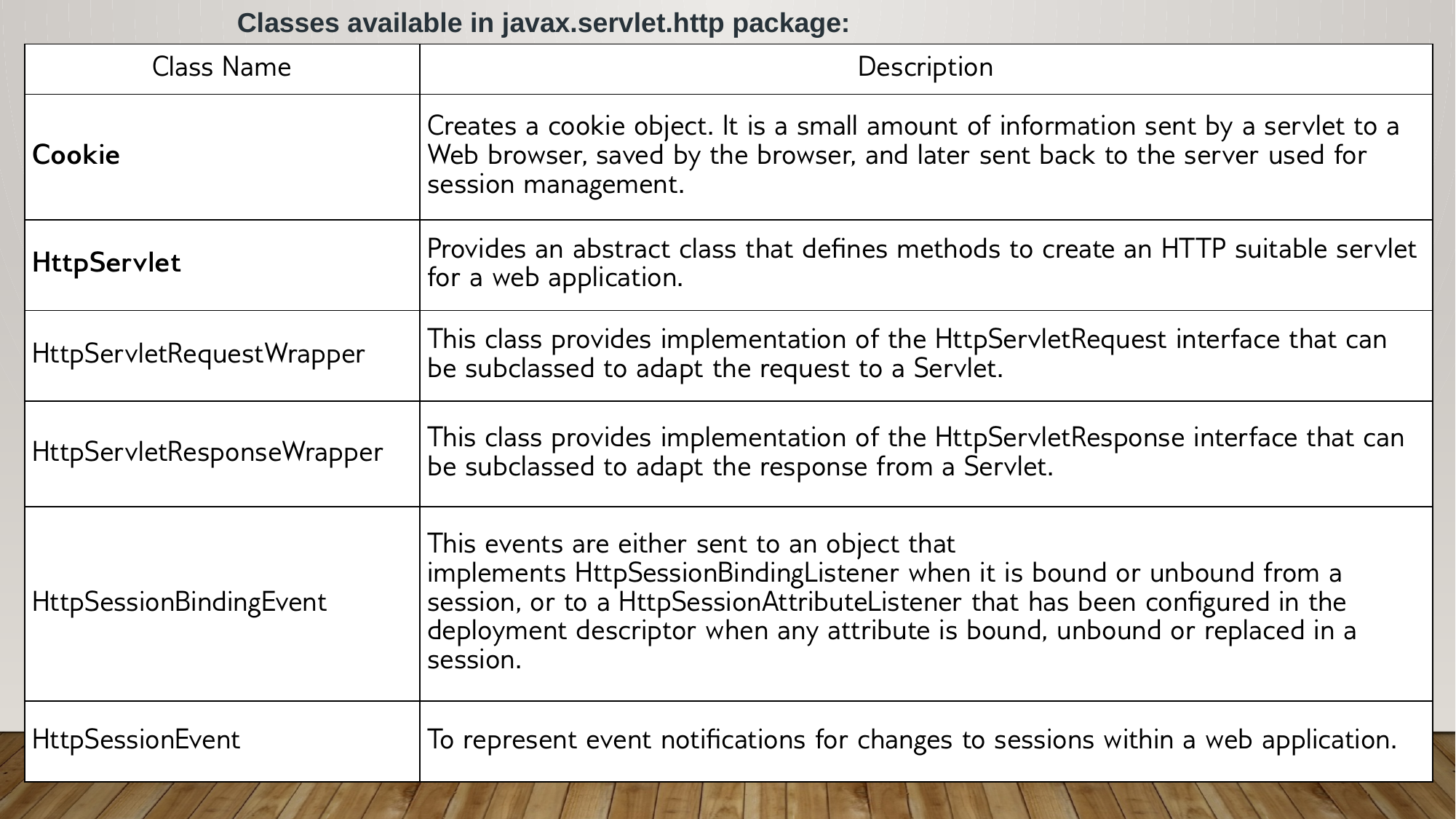

Classes available in javax.servlet.http package:
| Class Name | Description |
| --- | --- |
| Cookie | Creates a cookie object. It is a small amount of information sent by a servlet to a Web browser, saved by the browser, and later sent back to the server used for session management. |
| HttpServlet | Provides an abstract class that defines methods to create an HTTP suitable servlet for a web application. |
| HttpServletRequestWrapper | This class provides implementation of the HttpServletRequest interface that can be subclassed to adapt the request to a Servlet. |
| HttpServletResponseWrapper | This class provides implementation of the HttpServletResponse interface that can be subclassed to adapt the response from a Servlet. |
| HttpSessionBindingEvent | This events are either sent to an object that implements HttpSessionBindingListener when it is bound or unbound from a session, or to a HttpSessionAttributeListener that has been configured in the deployment descriptor when any attribute is bound, unbound or replaced in a session. |
| HttpSessionEvent | To represent event notifications for changes to sessions within a web application. |